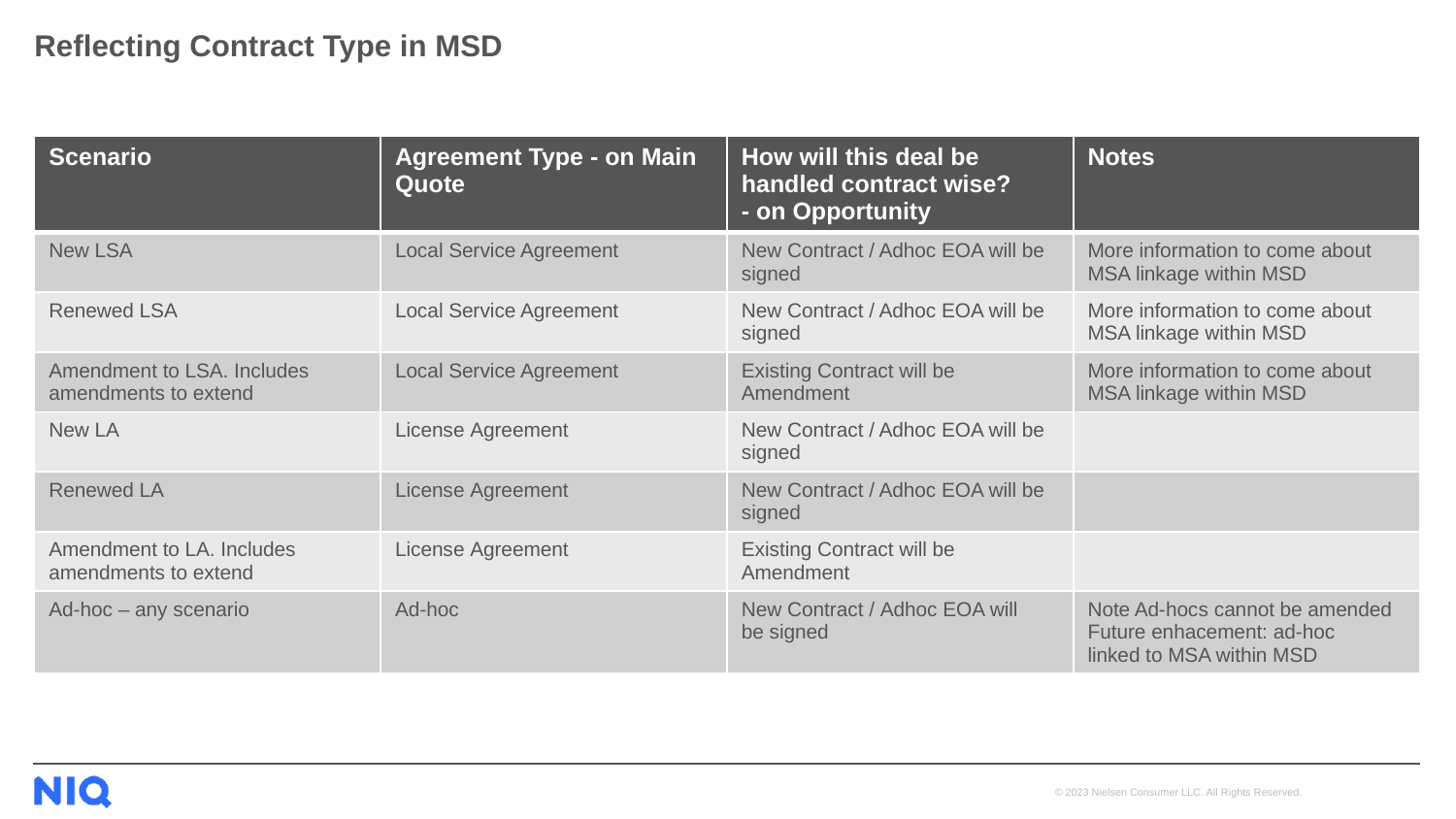

# Reflecting Contract Type in MSD

| Scenario | Agreement Type - on Main Quote | How will this deal be handled contract wise? - on Opportunity | Notes |
| --- | --- | --- | --- |
| New LSA | Local Service Agreement | New Contract / Adhoc EOA will be signed | More information to come about MSA linkage within MSD |
| Renewed LSA | Local Service Agreement | New Contract / Adhoc EOA will be signed | More information to come about MSA linkage within MSD |
| Amendment to LSA. Includes amendments to extend | Local Service Agreement | Existing Contract will be Amendment | More information to come about MSA linkage within MSD |
| New LA | License Agreement | New Contract / Adhoc EOA will be signed |  |
| Renewed LA | License Agreement | New Contract / Adhoc EOA will be signed |  |
| Amendment to LA. Includes amendments to extend | License Agreement | Existing Contract will be Amendment |  |
| Ad-hoc – any scenario | Ad-hoc | New Contract / Adhoc EOA will be signed | Note Ad-hocs cannot be amended Future enhacement: ad-hoc linked to MSA within MSD |